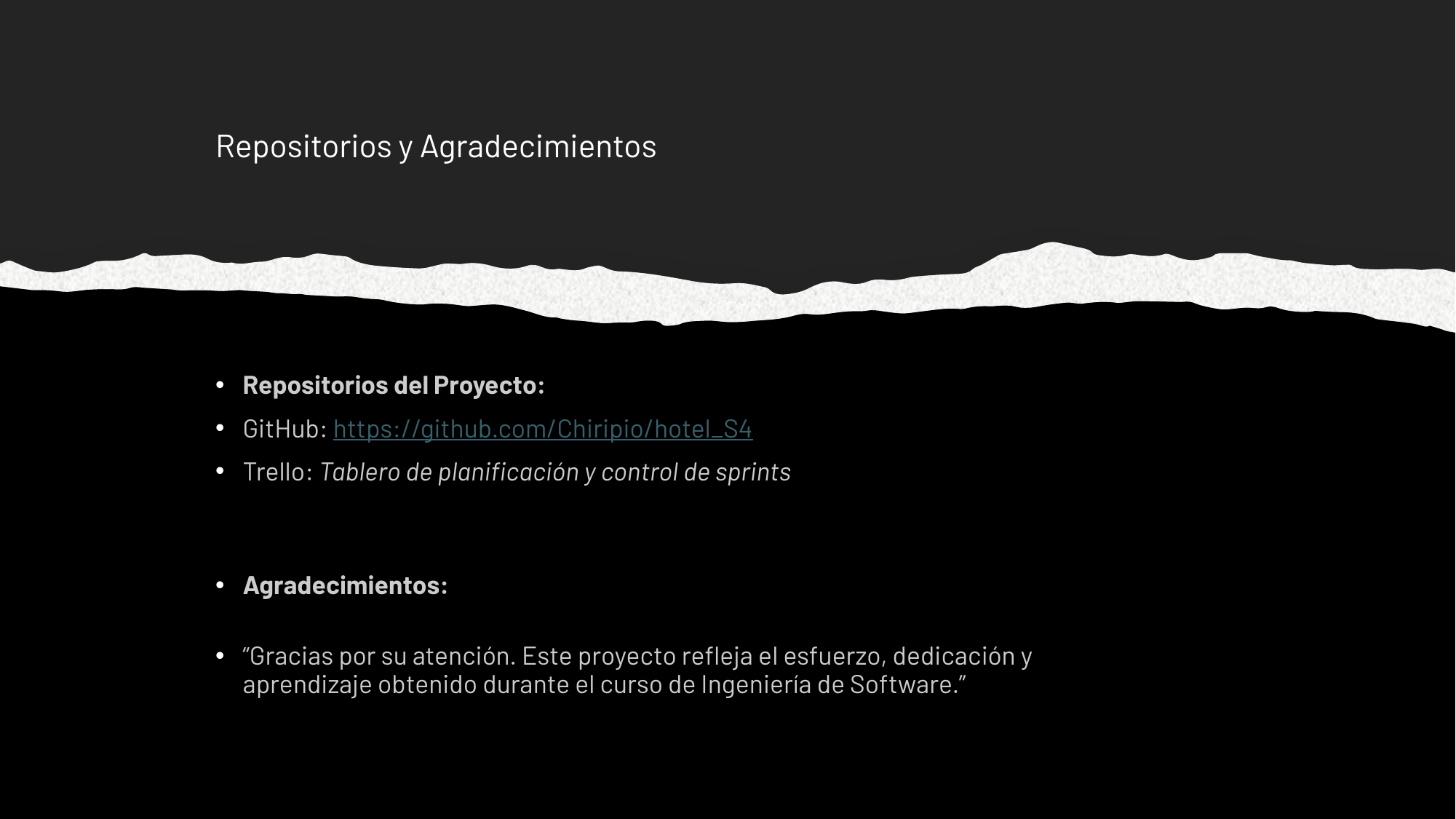

# Repositorios y Agradecimientos

Repositorios del Proyecto:
GitHub: https://github.com/Chiripio/hotel_S4
Trello: Tablero de planificación y control de sprints

Agradecimientos:
“Gracias por su atención. Este proyecto refleja el esfuerzo, dedicación y aprendizaje obtenido durante el curso de Ingeniería de Software.”